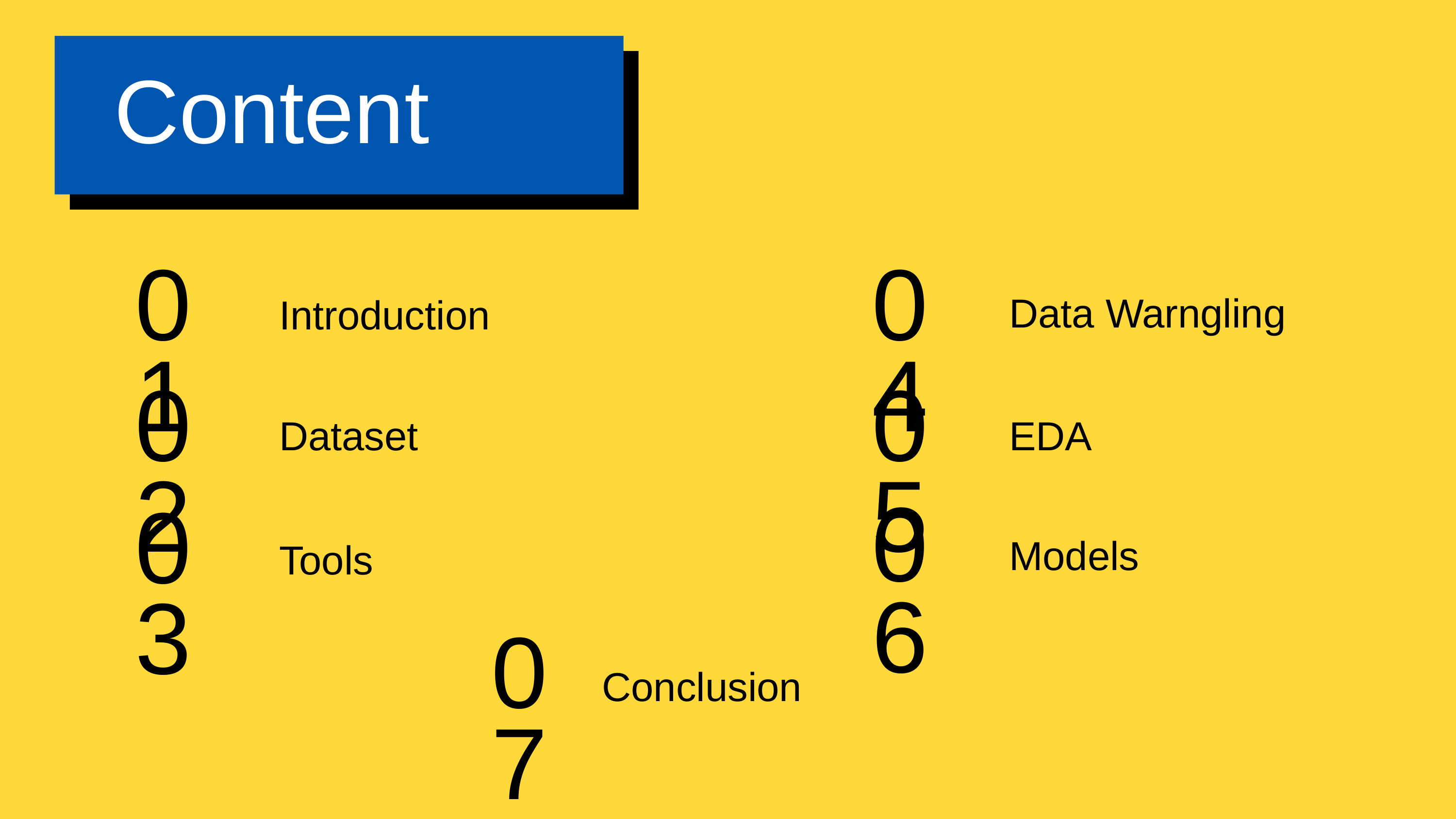

Content
01
04
Data Warngling

Introduction

02
05
Dataset

EDA

06
03
Models

Tools

07
Conclusion